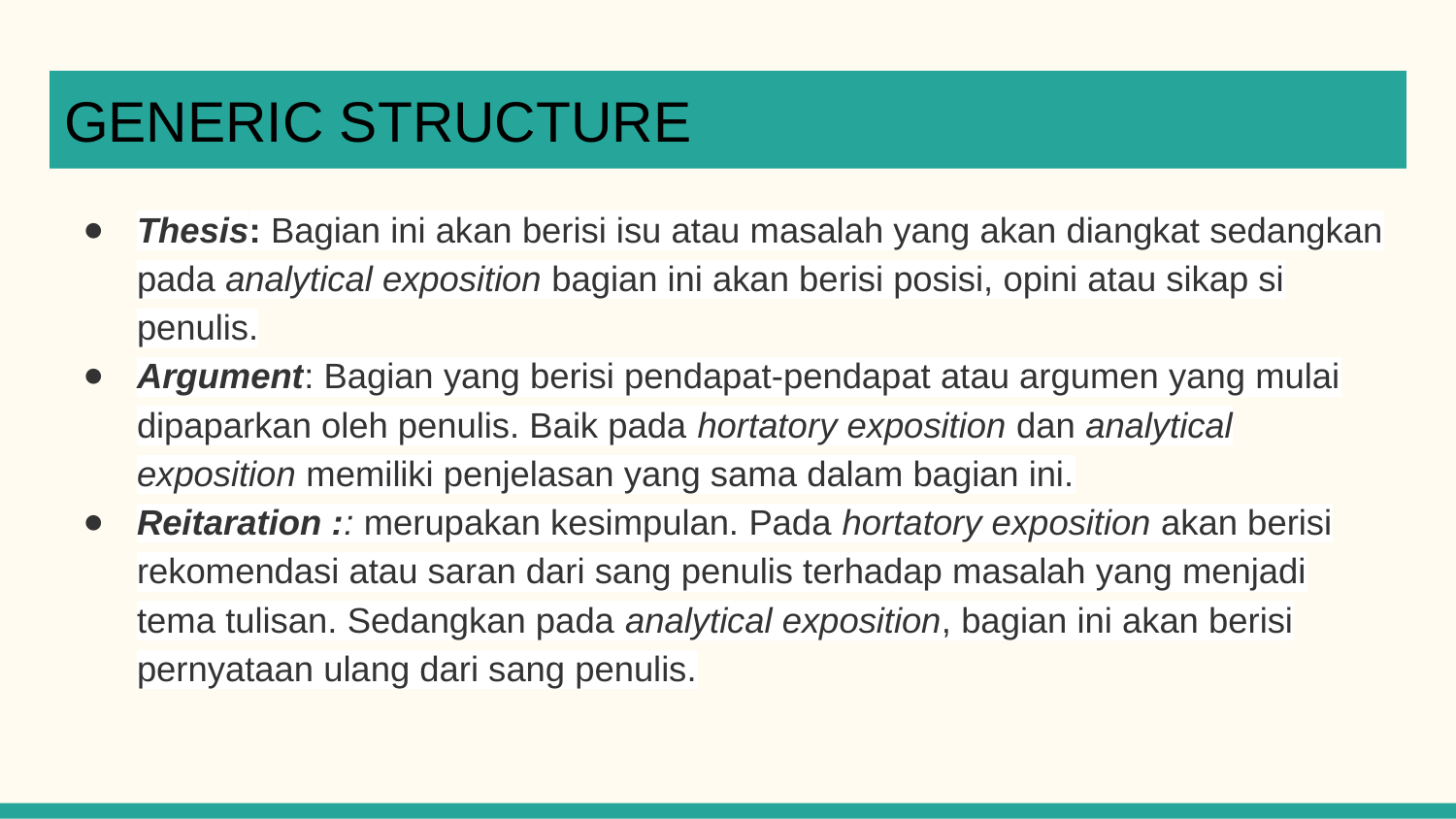

# GENERIC STRUCTURE
Thesis: Bagian ini akan berisi isu atau masalah yang akan diangkat sedangkan pada analytical exposition bagian ini akan berisi posisi, opini atau sikap si penulis.
Argument: Bagian yang berisi pendapat-pendapat atau argumen yang mulai dipaparkan oleh penulis. Baik pada hortatory exposition dan analytical exposition memiliki penjelasan yang sama dalam bagian ini.
Reitaration :: merupakan kesimpulan. Pada hortatory exposition akan berisi rekomendasi atau saran dari sang penulis terhadap masalah yang menjadi tema tulisan. Sedangkan pada analytical exposition, bagian ini akan berisi pernyataan ulang dari sang penulis.